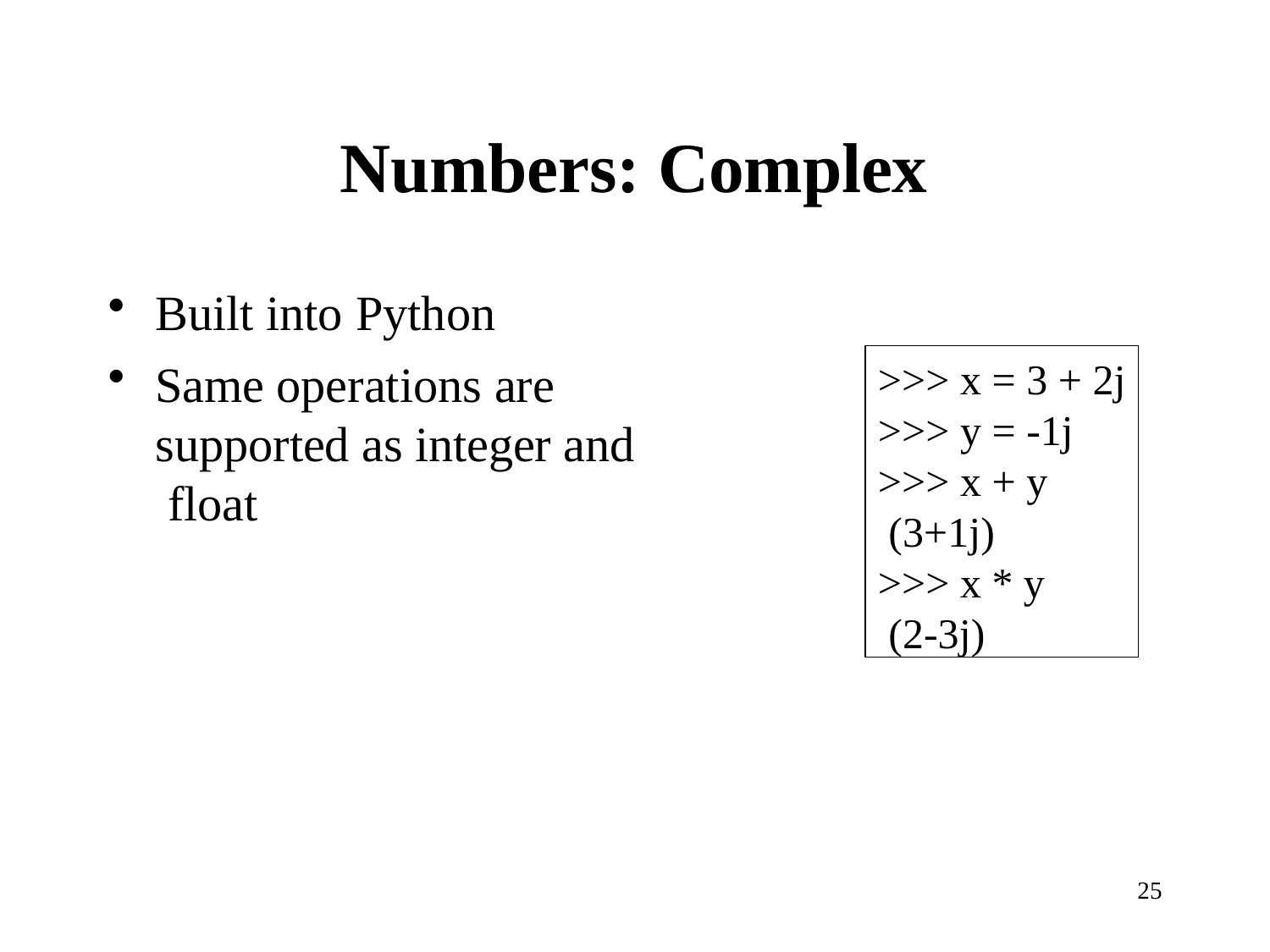

# Numbers: Complex
Built into Python
Same operations are  supported as integer and  float
>>> x = 3 + 2j
>>> y = -1j
>>> x + y  (3+1j)
>>> x * y  (2-3j)
25